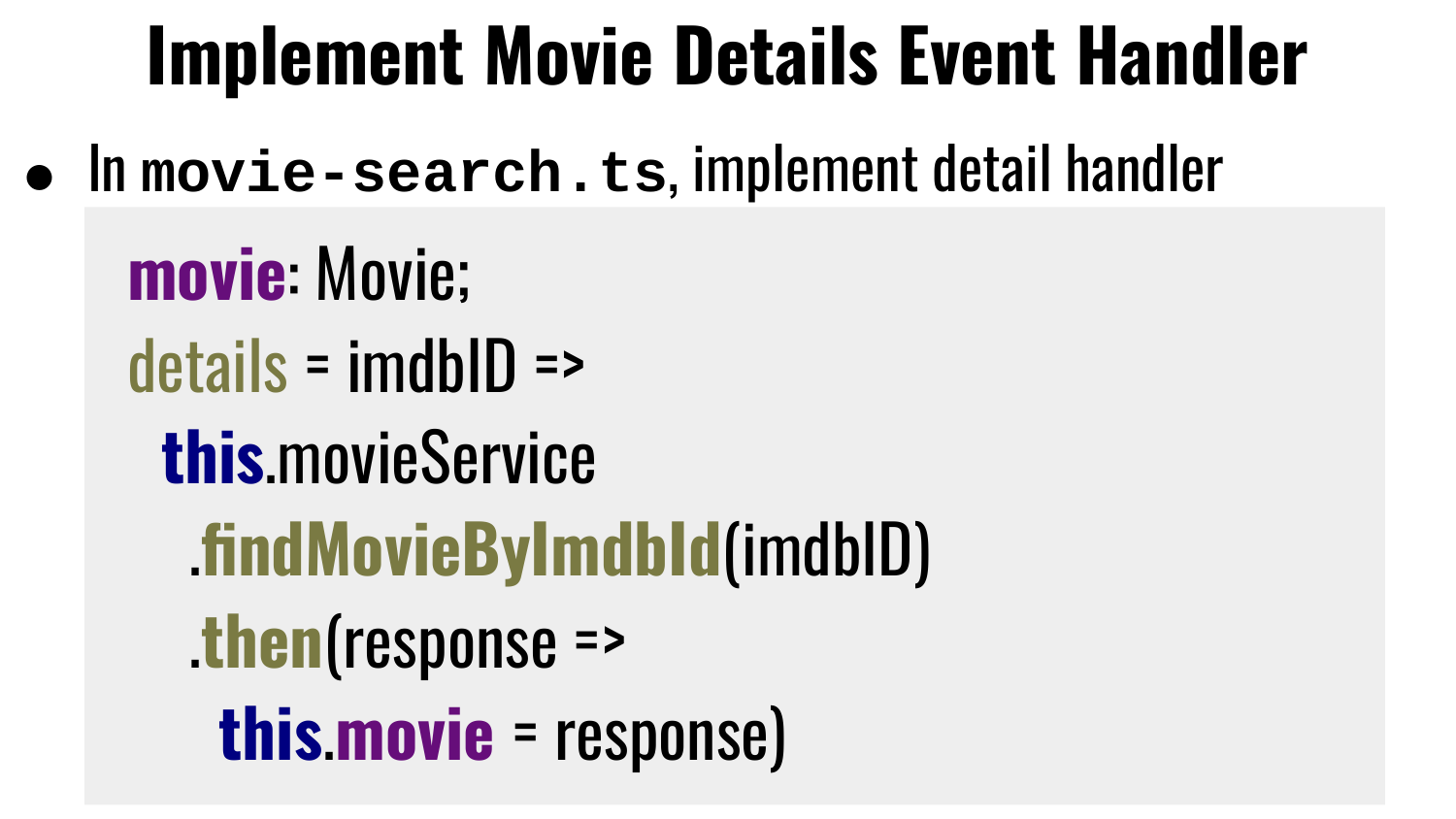

# Implement Movie Details Event Handler
In movie-search.ts, implement detail handler
movie: Movie;
details = imdbID =>
  this.movieService
    .findMovieByImdbId(imdbID)
    .then(response =>
      this.movie = response)